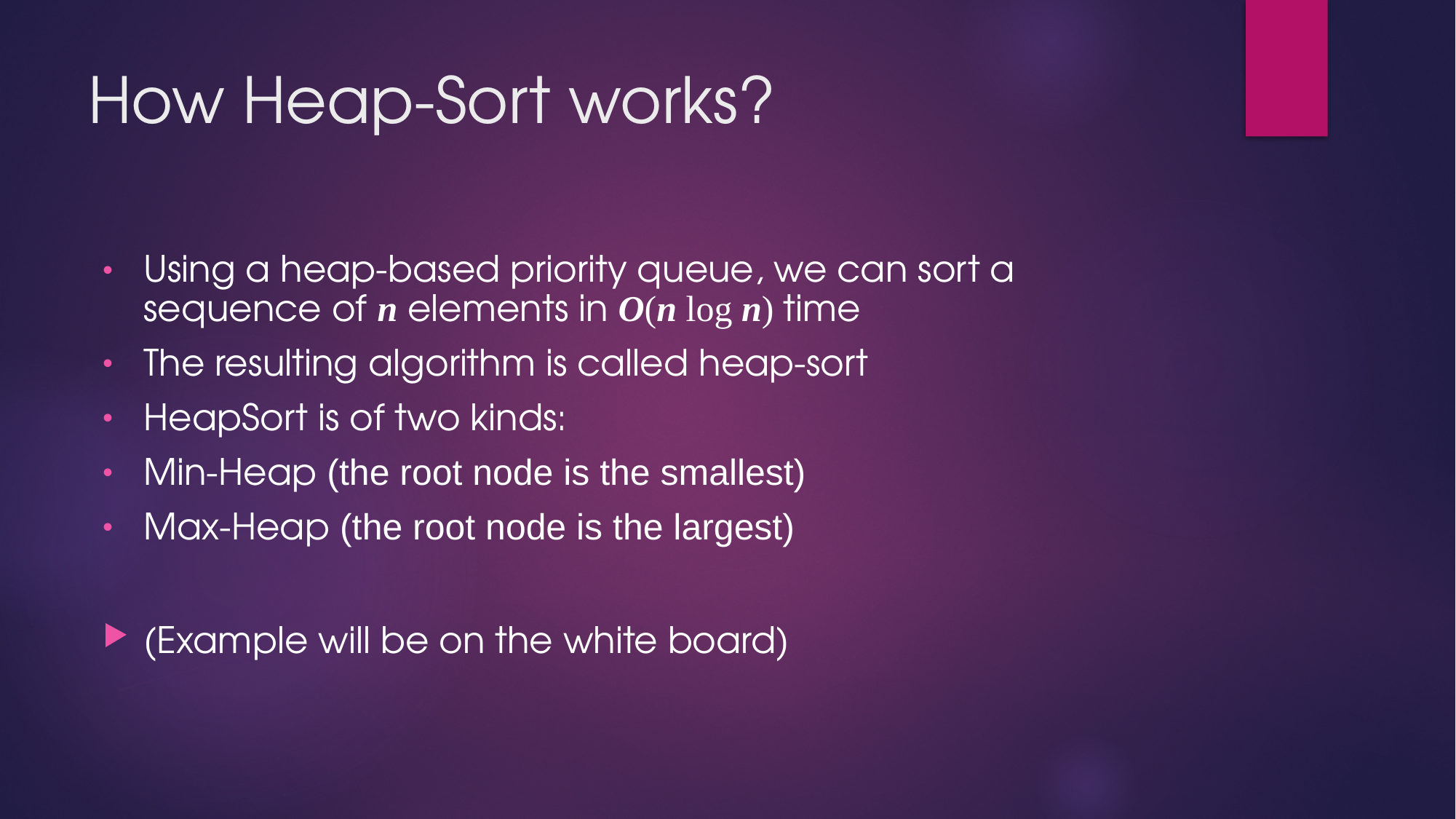

# How Heap-Sort works?
Using a heap-based priority queue, we can sort a sequence of n elements in O(n log n) time
The resulting algorithm is called heap-sort
HeapSort is of two kinds:
Min-Heap (the root node is the smallest)
Max-Heap (the root node is the largest)

(Example will be on the white board)